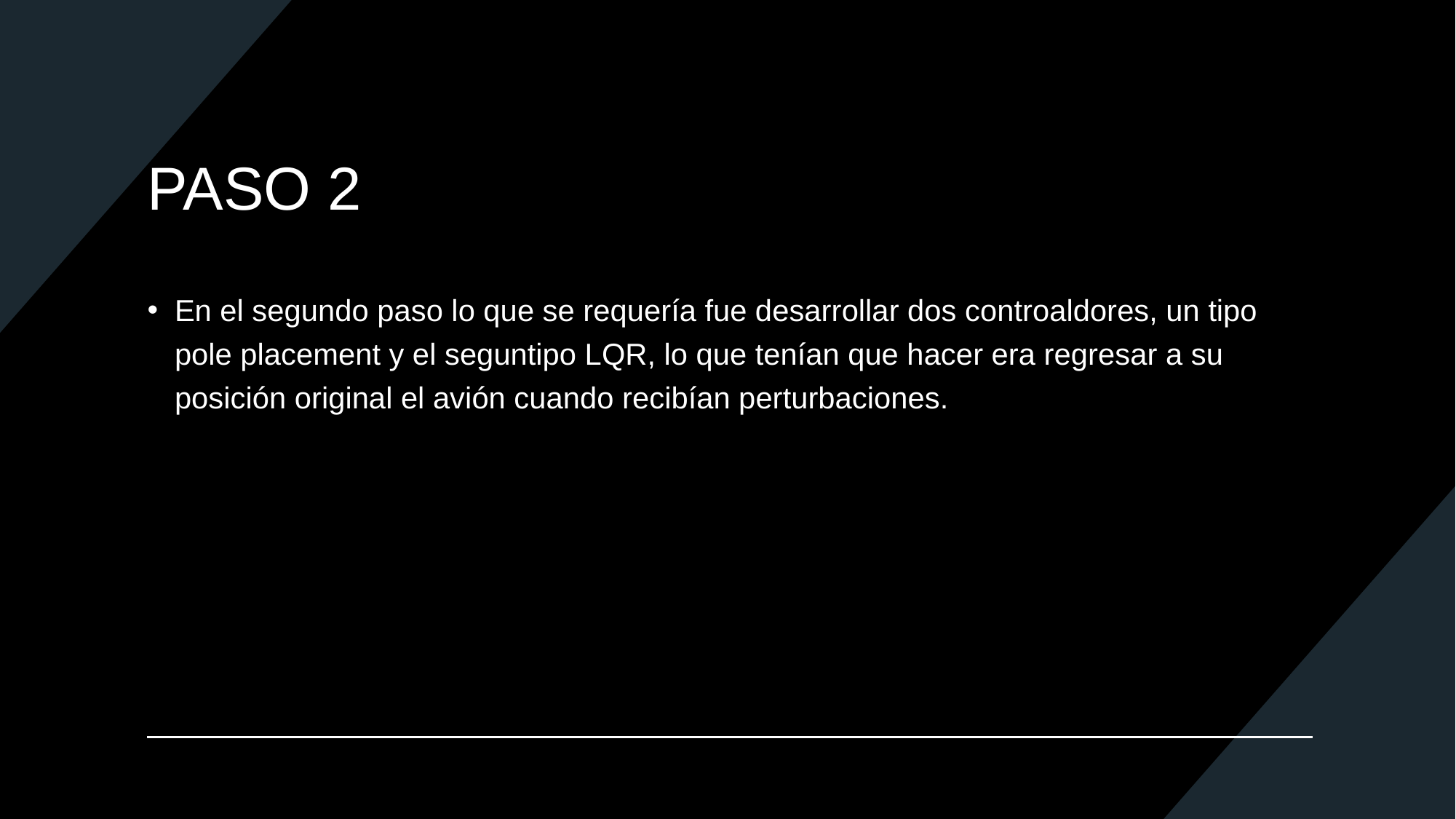

# PASO 2
En el segundo paso lo que se requería fue desarrollar dos controaldores, un tipo pole placement y el seguntipo LQR, lo que tenían que hacer era regresar a su posición original el avión cuando recibían perturbaciones.